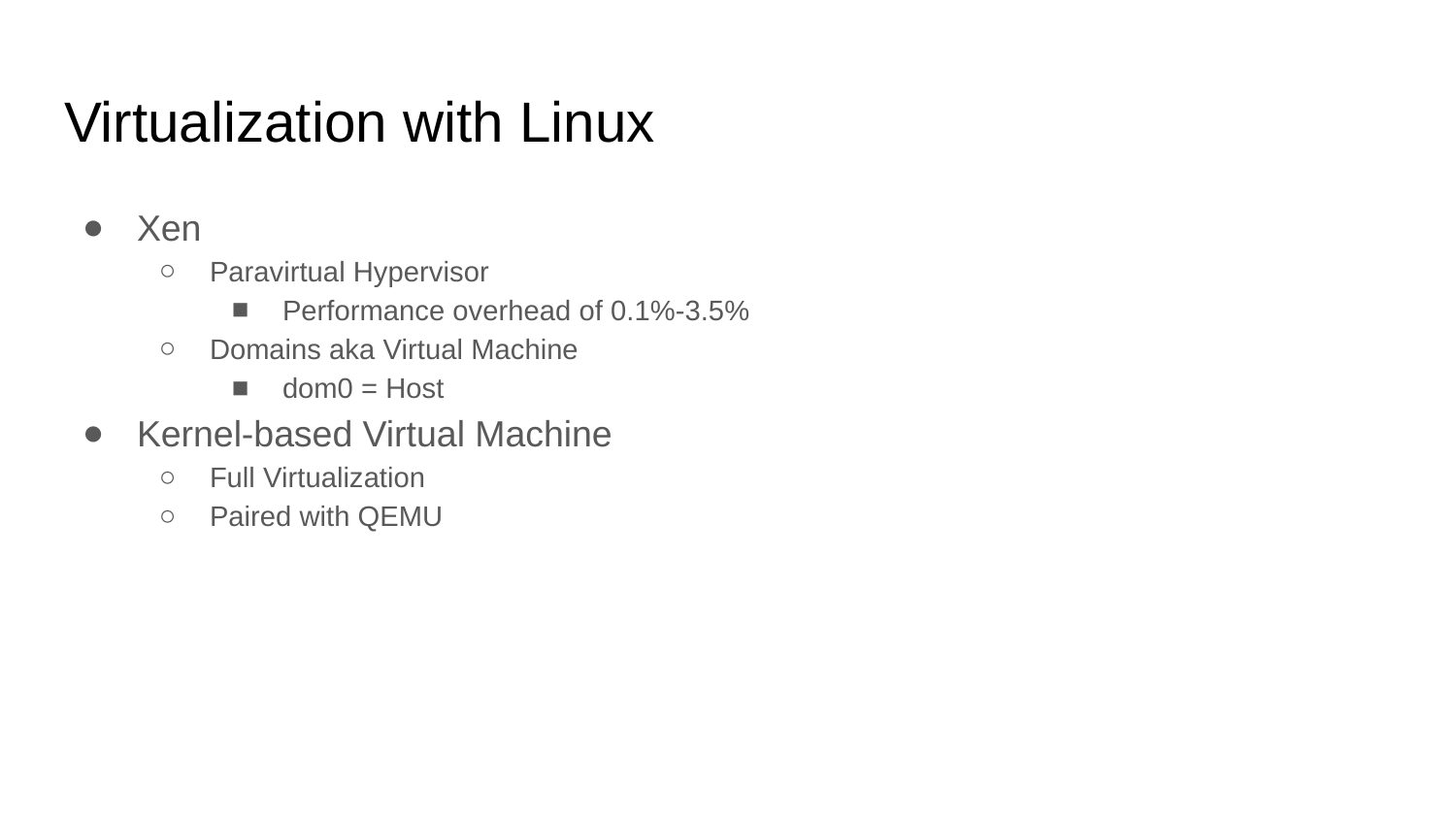

# Virtualization with Linux
Xen
Paravirtual Hypervisor
Performance overhead of 0.1%-3.5%
Domains aka Virtual Machine
dom0 = Host
Kernel-based Virtual Machine
Full Virtualization
Paired with QEMU